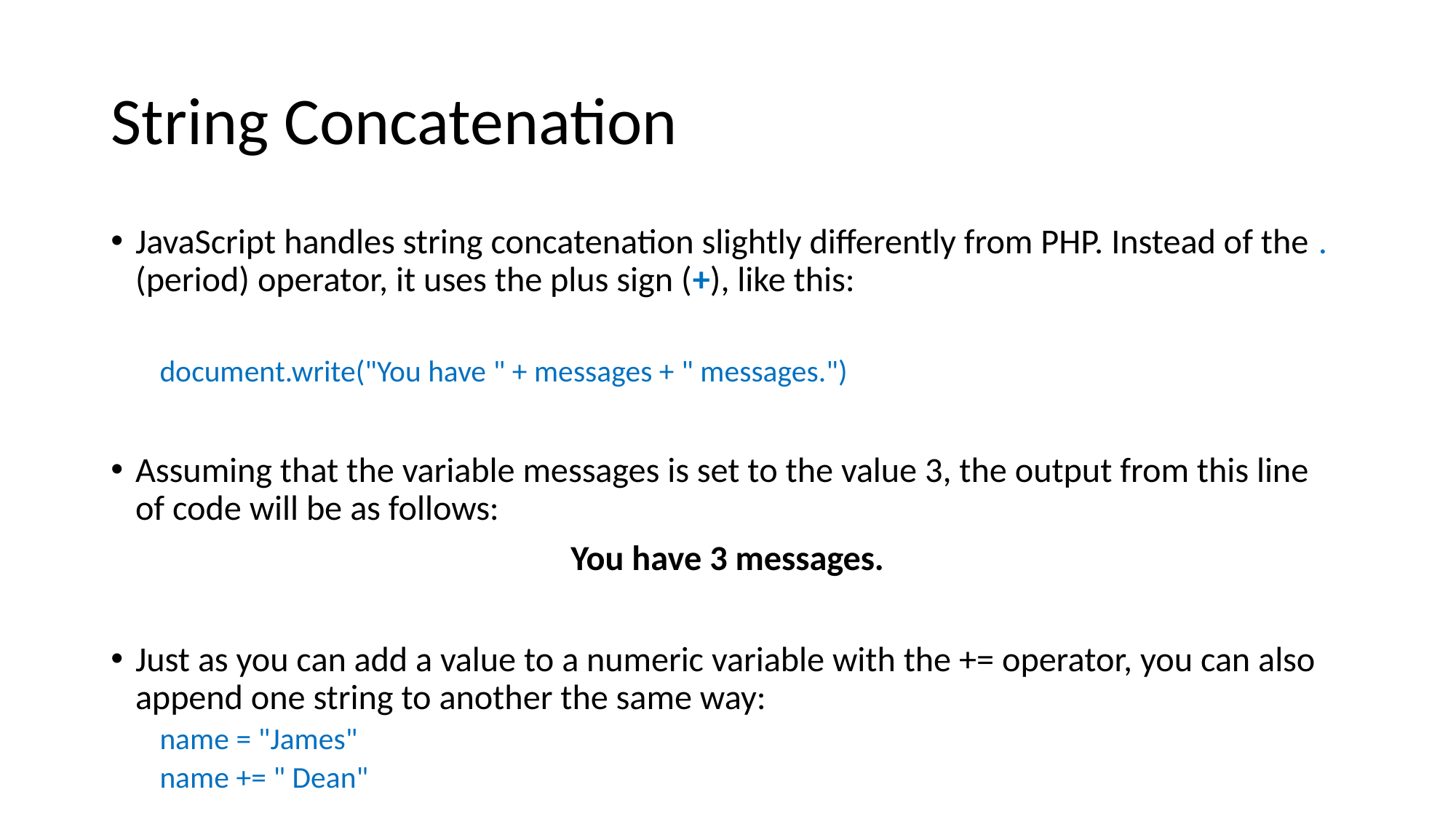

# String Concatenation
JavaScript handles string concatenation slightly differently from PHP. Instead of the . (period) operator, it uses the plus sign (+), like this:

document.write("You have " + messages + " messages.")

Assuming that the variable messages is set to the value 3, the output from this line of code will be as follows:
You have 3 messages.

Just as you can add a value to a numeric variable with the += operator, you can also append one string to another the same way:
name = "James"
name += " Dean"